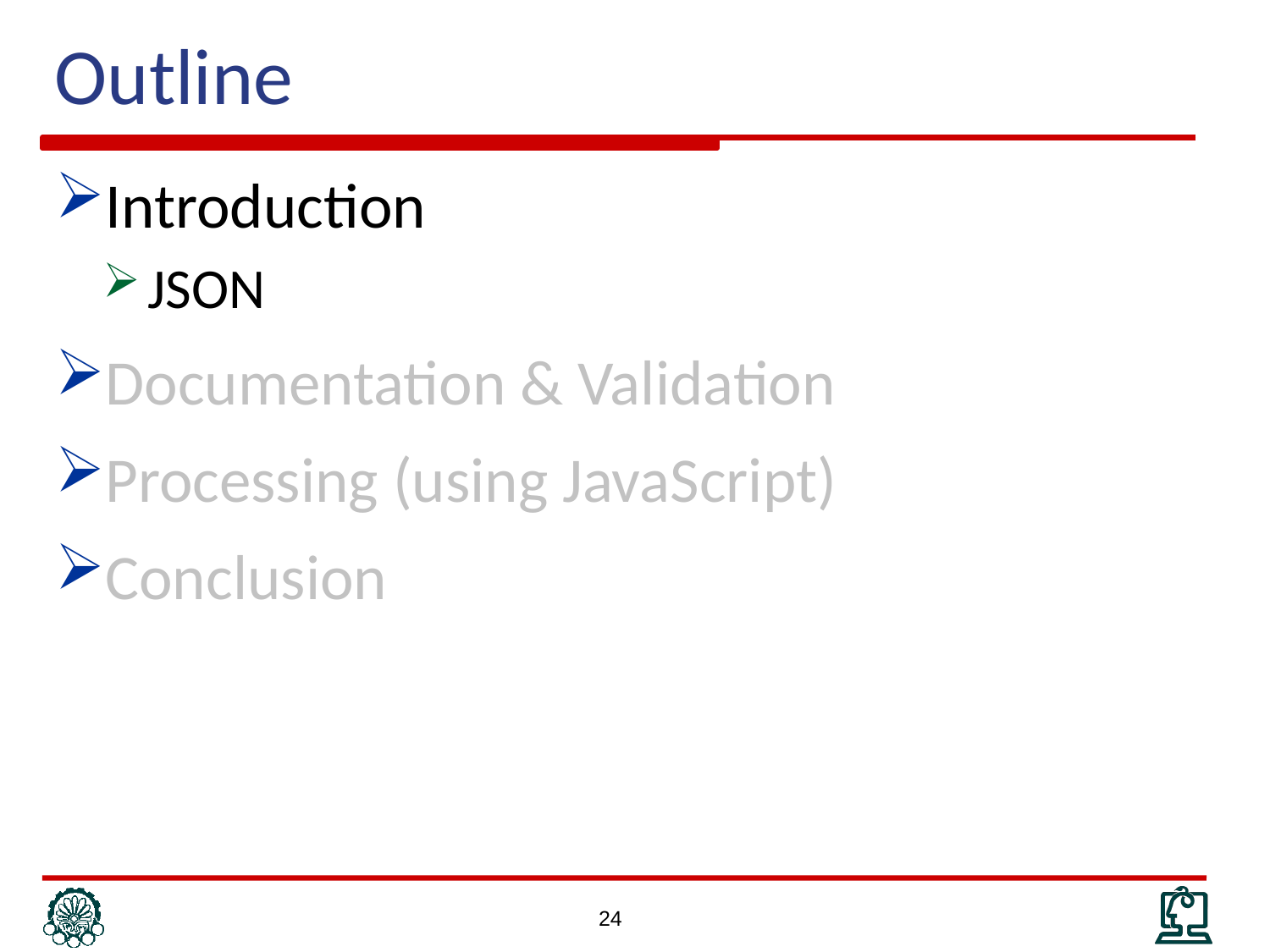

Outline
Introduction
JSON
Documentation & Validation
Processing (using JavaScript)
Conclusion
24